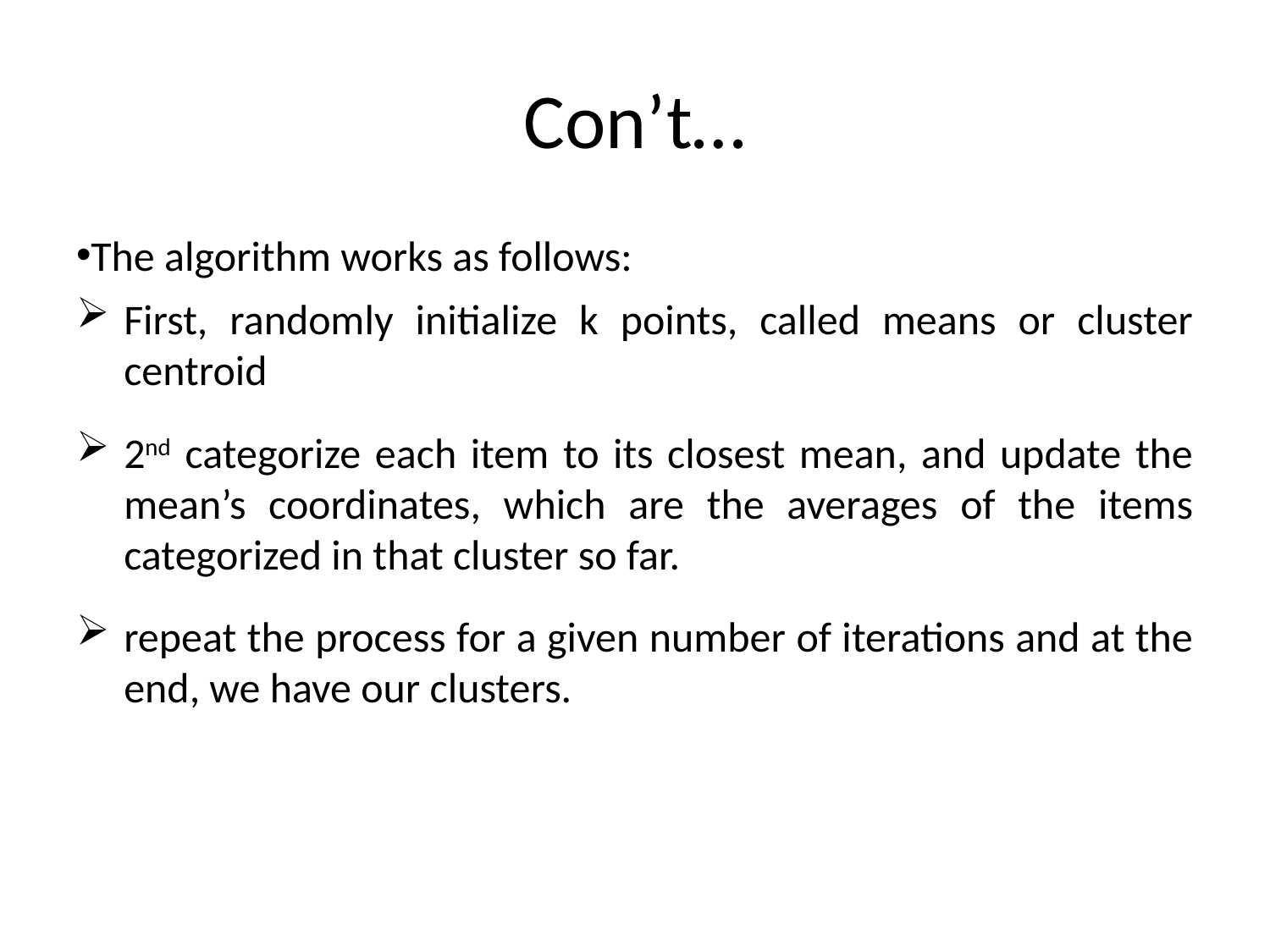

# Con’t…
The algorithm works as follows:
First, randomly initialize k points, called means or cluster centroid
2nd categorize each item to its closest mean, and update the mean’s coordinates, which are the averages of the items categorized in that cluster so far.
repeat the process for a given number of iterations and at the end, we have our clusters.